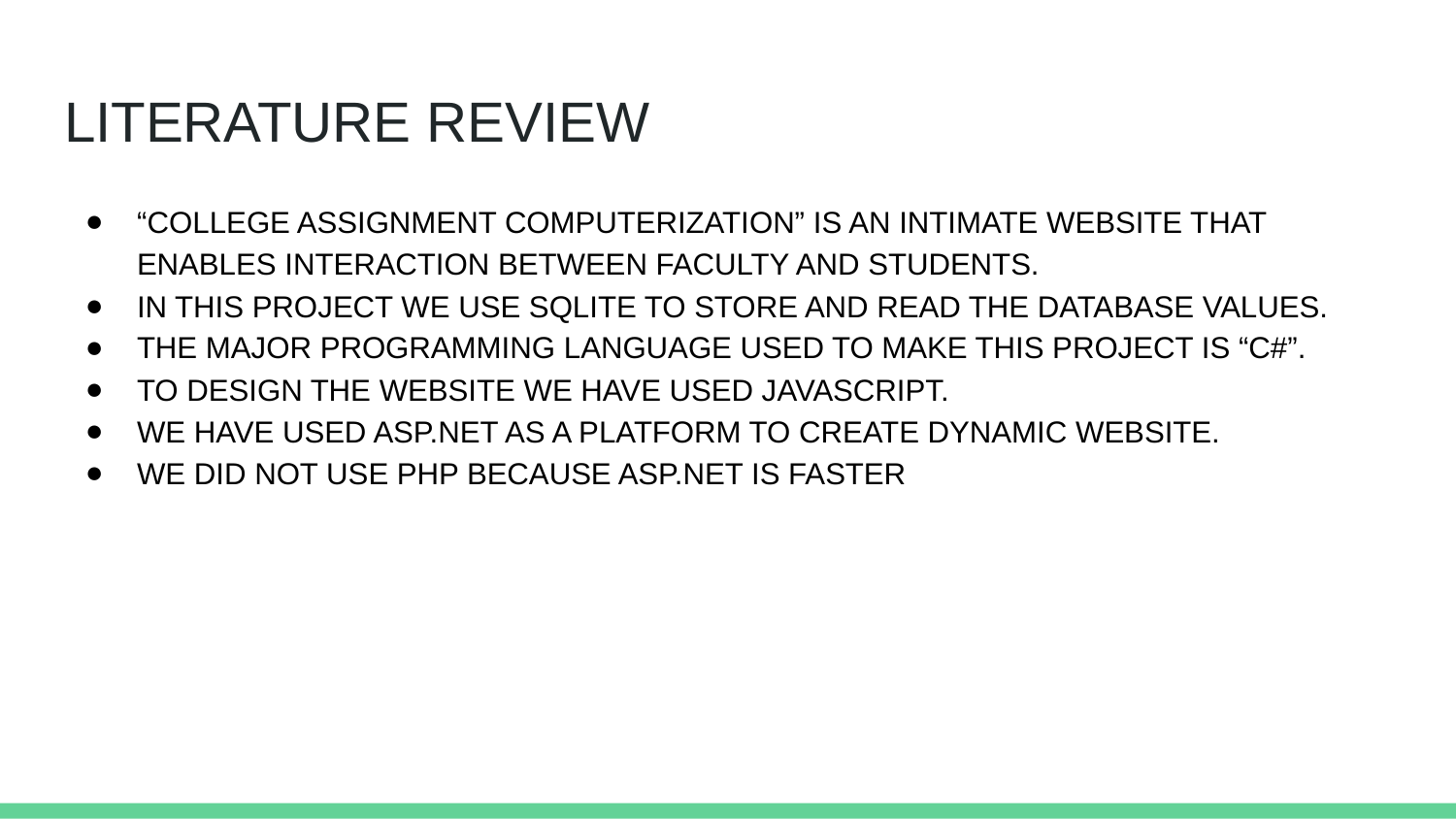

# LITERATURE REVIEW
“COLLEGE ASSIGNMENT COMPUTERIZATION” IS AN INTIMATE WEBSITE THAT ENABLES INTERACTION BETWEEN FACULTY AND STUDENTS.
IN THIS PROJECT WE USE SQLITE TO STORE AND READ THE DATABASE VALUES.
THE MAJOR PROGRAMMING LANGUAGE USED TO MAKE THIS PROJECT IS “C#”.
TO DESIGN THE WEBSITE WE HAVE USED JAVASCRIPT.
WE HAVE USED ASP.NET AS A PLATFORM TO CREATE DYNAMIC WEBSITE.
WE DID NOT USE PHP BECAUSE ASP.NET IS FASTER